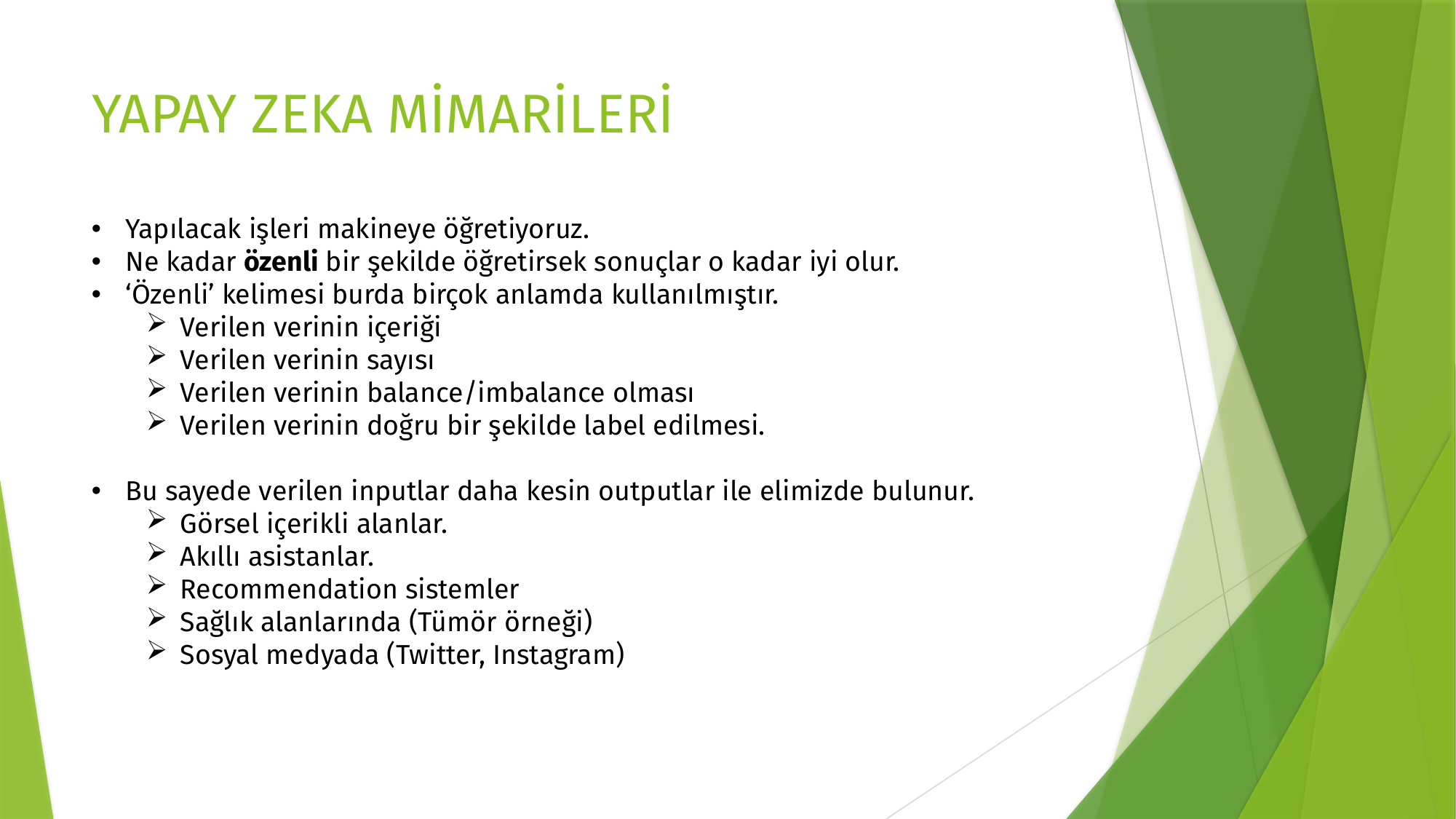

# YAPAY ZEKA MİMARİLERİ
Yapılacak işleri makineye öğretiyoruz.
Ne kadar özenli bir şekilde öğretirsek sonuçlar o kadar iyi olur.
‘Özenli’ kelimesi burda birçok anlamda kullanılmıştır.
Verilen verinin içeriği
Verilen verinin sayısı
Verilen verinin balance/imbalance olması
Verilen verinin doğru bir şekilde label edilmesi.

Bu sayede verilen inputlar daha kesin outputlar ile elimizde bulunur.
Görsel içerikli alanlar.
Akıllı asistanlar.
Recommendation sistemler
Sağlık alanlarında (Tümör örneği)
Sosyal medyada (Twitter, Instagram)